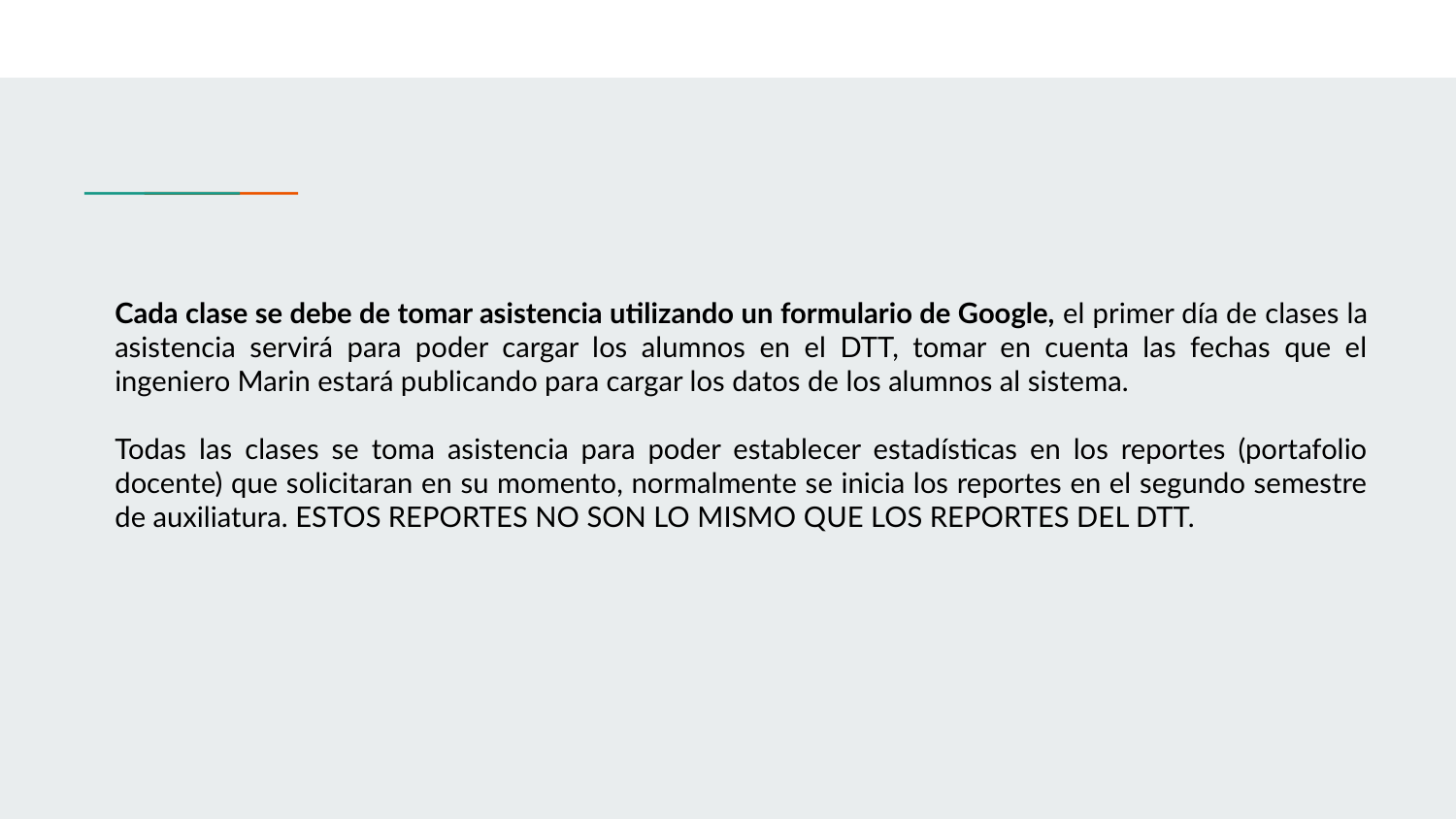

Cada clase se debe de tomar asistencia utilizando un formulario de Google, el primer día de clases la asistencia servirá para poder cargar los alumnos en el DTT, tomar en cuenta las fechas que el ingeniero Marin estará publicando para cargar los datos de los alumnos al sistema.

Todas las clases se toma asistencia para poder establecer estadísticas en los reportes (portafolio docente) que solicitaran en su momento, normalmente se inicia los reportes en el segundo semestre de auxiliatura. ESTOS REPORTES NO SON LO MISMO QUE LOS REPORTES DEL DTT.